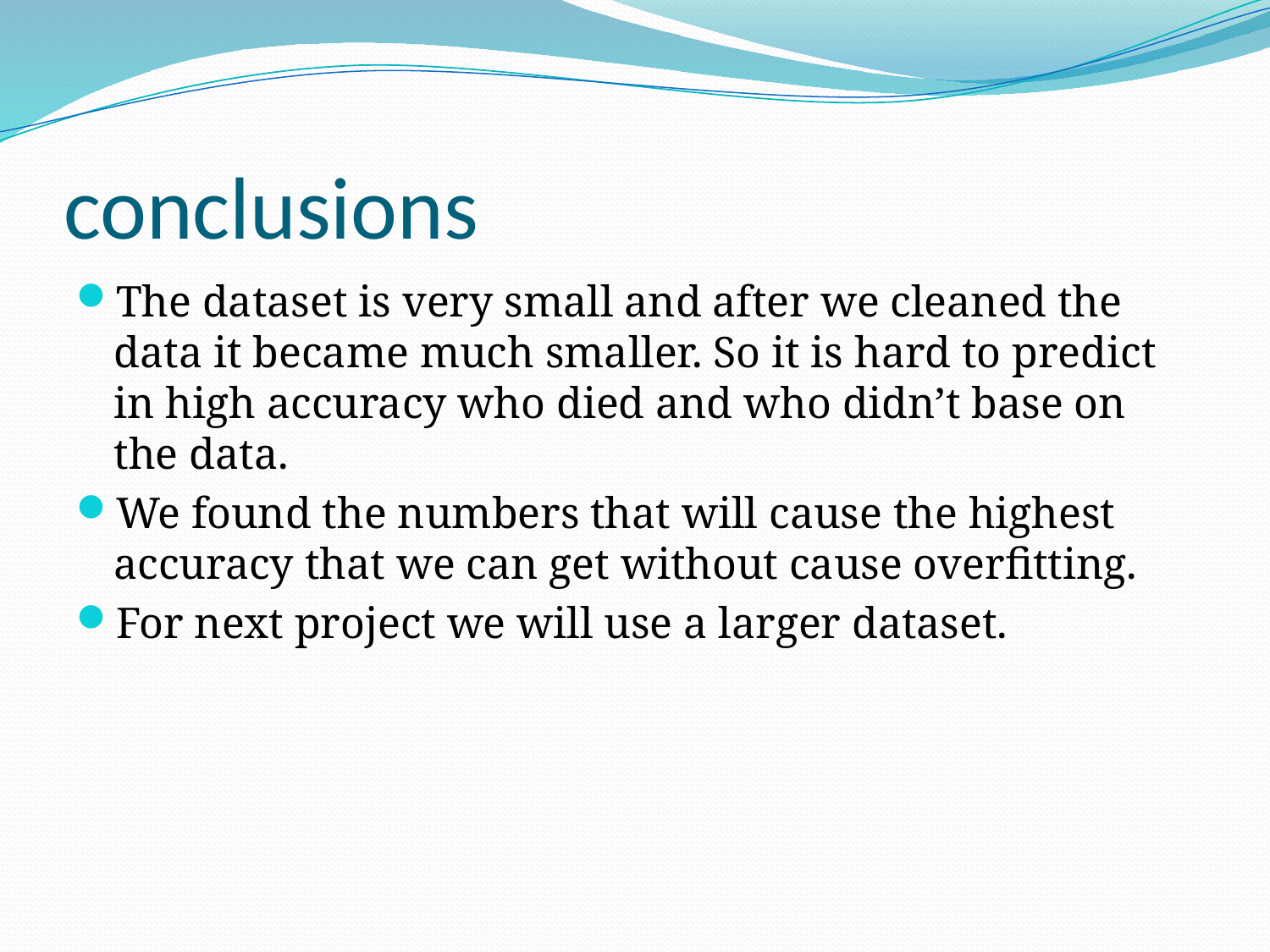

# conclusions
The dataset is very small and after we cleaned the data it became much smaller. So it is hard to predict in high accuracy who died and who didn’t base on the data.
We found the numbers that will cause the highest accuracy that we can get without cause overfitting.
For next project we will use a larger dataset.